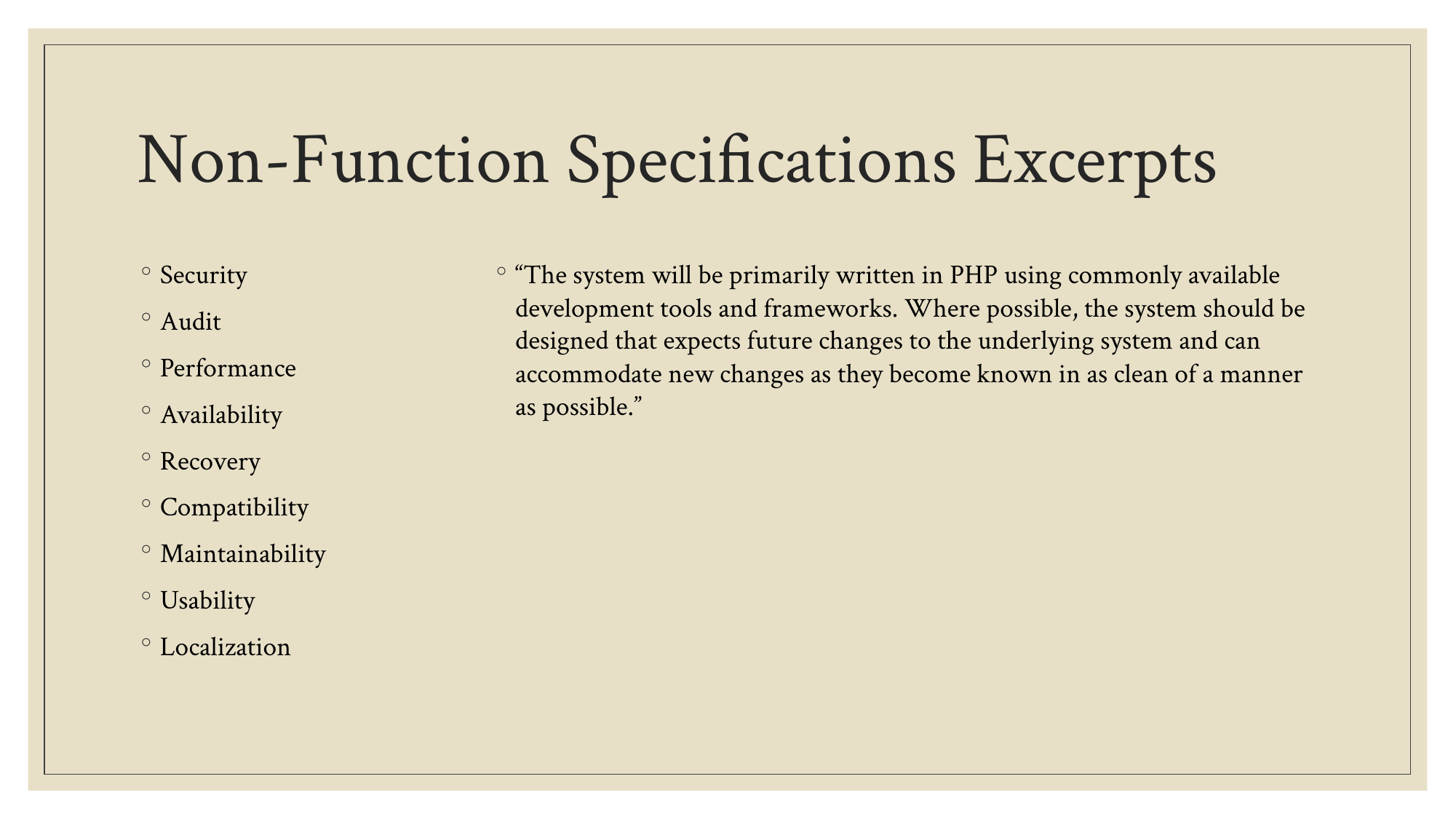

# Non-Function Specifications Excerpts
Security
Audit
Performance
Availability
Recovery
Compatibility
Maintainability
Usability
Localization
“The system will be primarily written in PHP using commonly available development tools and frameworks. Where possible, the system should be designed that expects future changes to the underlying system and can accommodate new changes as they become known in as clean of a manner as possible.”